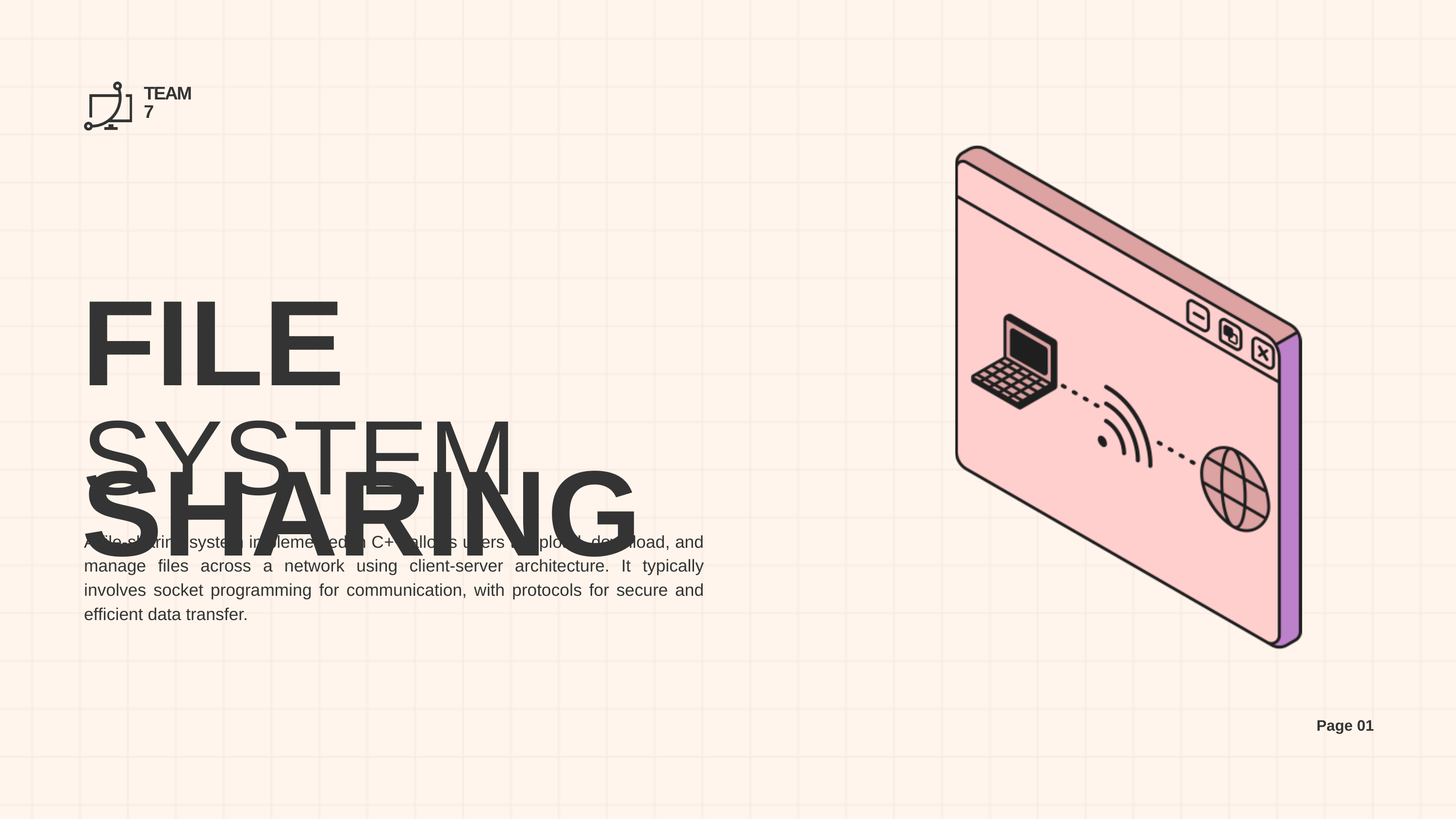

TEAM
7

FILE SHARING
SYSTEM
A file-sharing system implemented in C++ allows users to upload, download, and manage files across a network using client-server architecture. It typically involves socket programming for communication, with protocols for secure and efficient data transfer.
Page 01